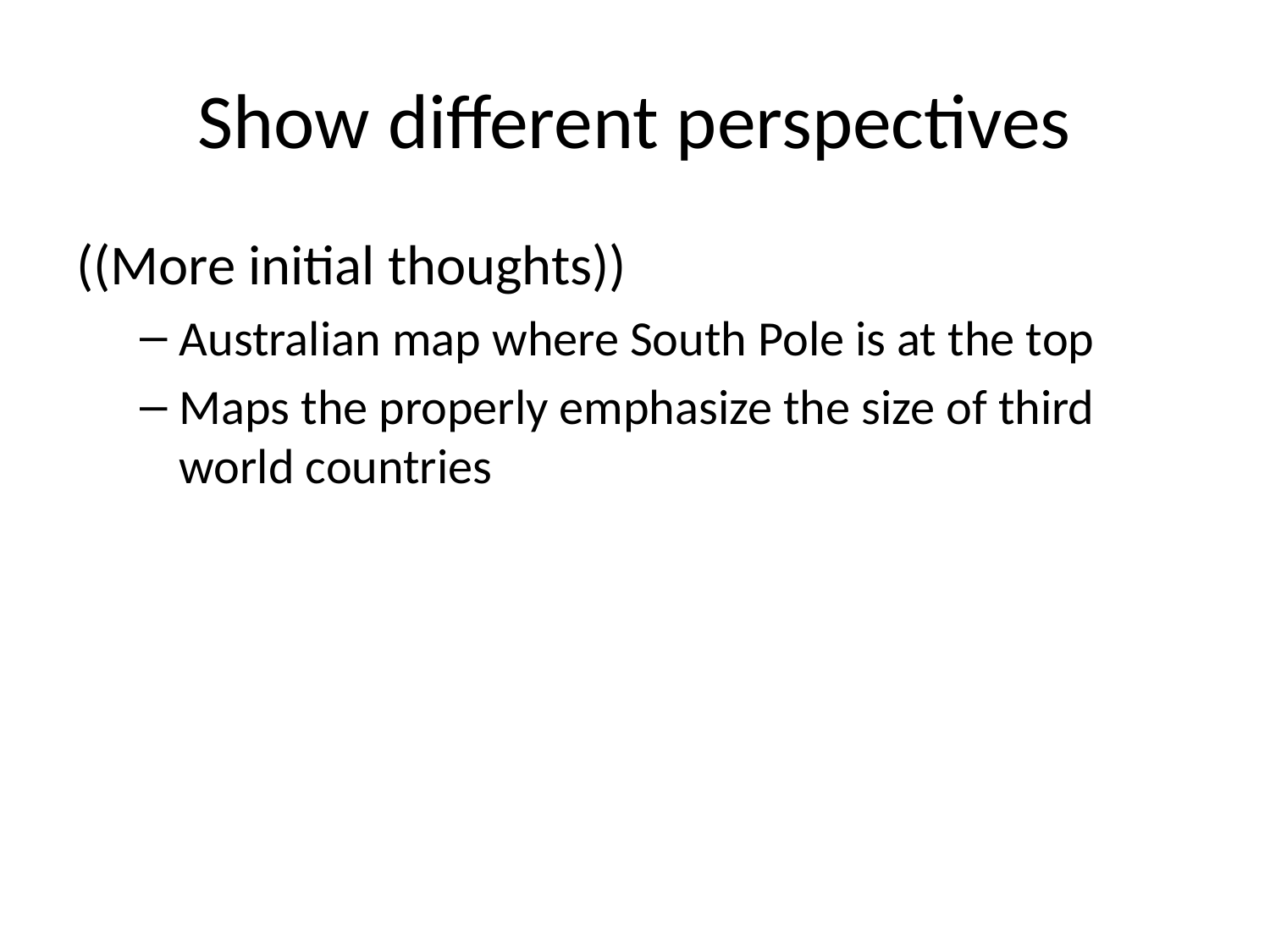

# Show different perspectives
((More initial thoughts))
Australian map where South Pole is at the top
Maps the properly emphasize the size of third world countries